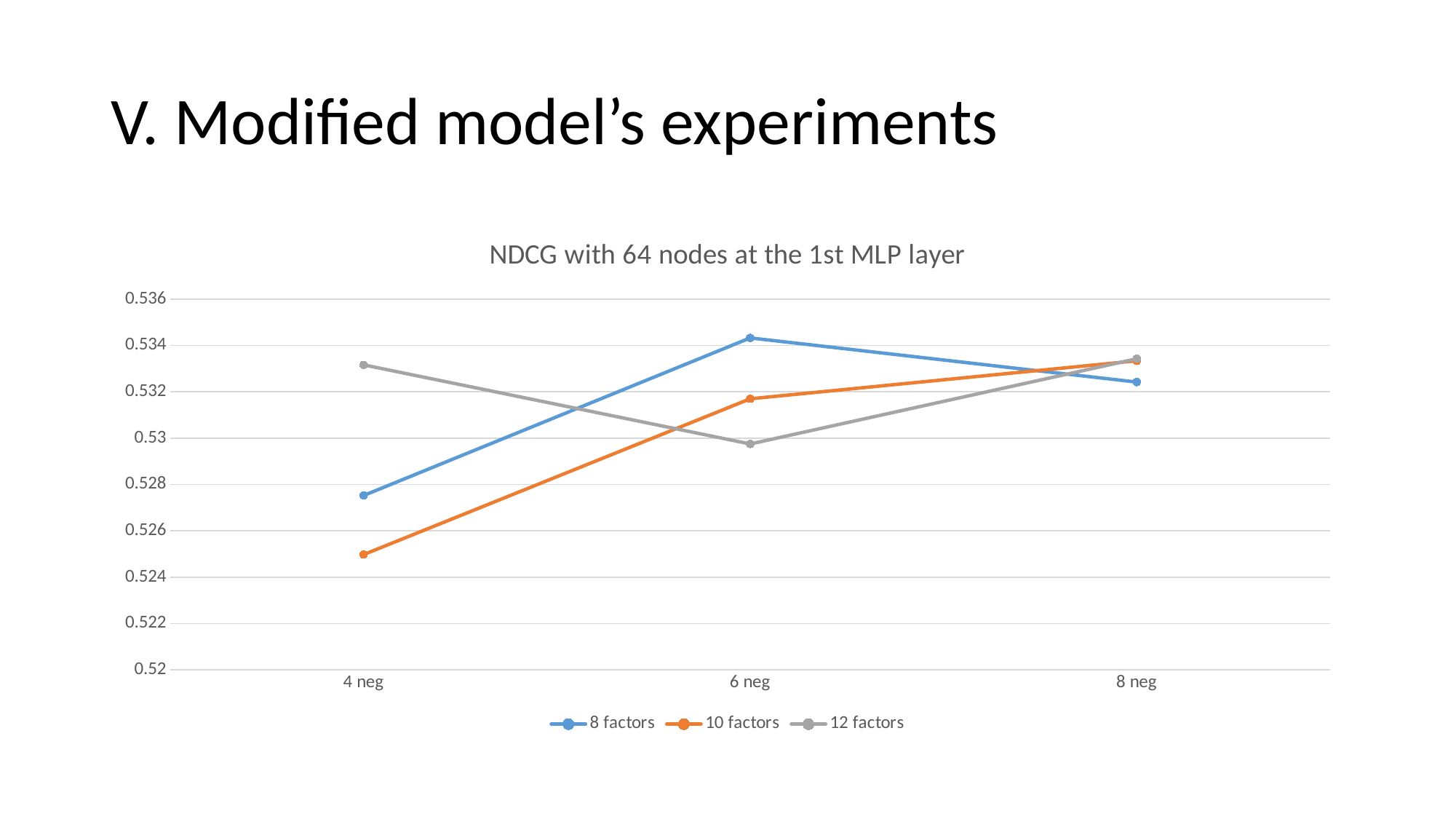

# V. Modified model’s experiments

### Chart: NDCG with 64 nodes at the 1st MLP layer

| Category | 8 factors | 10 factors | 12 factors |
|---|---|---|---|
| 4 neg | 0.527523 | 0.524974 | 0.533161 |
| 6 neg | 0.534324 | 0.531697 | 0.529747 |
| 8 neg | 0.532419 | 0.533337 | 0.533425 |